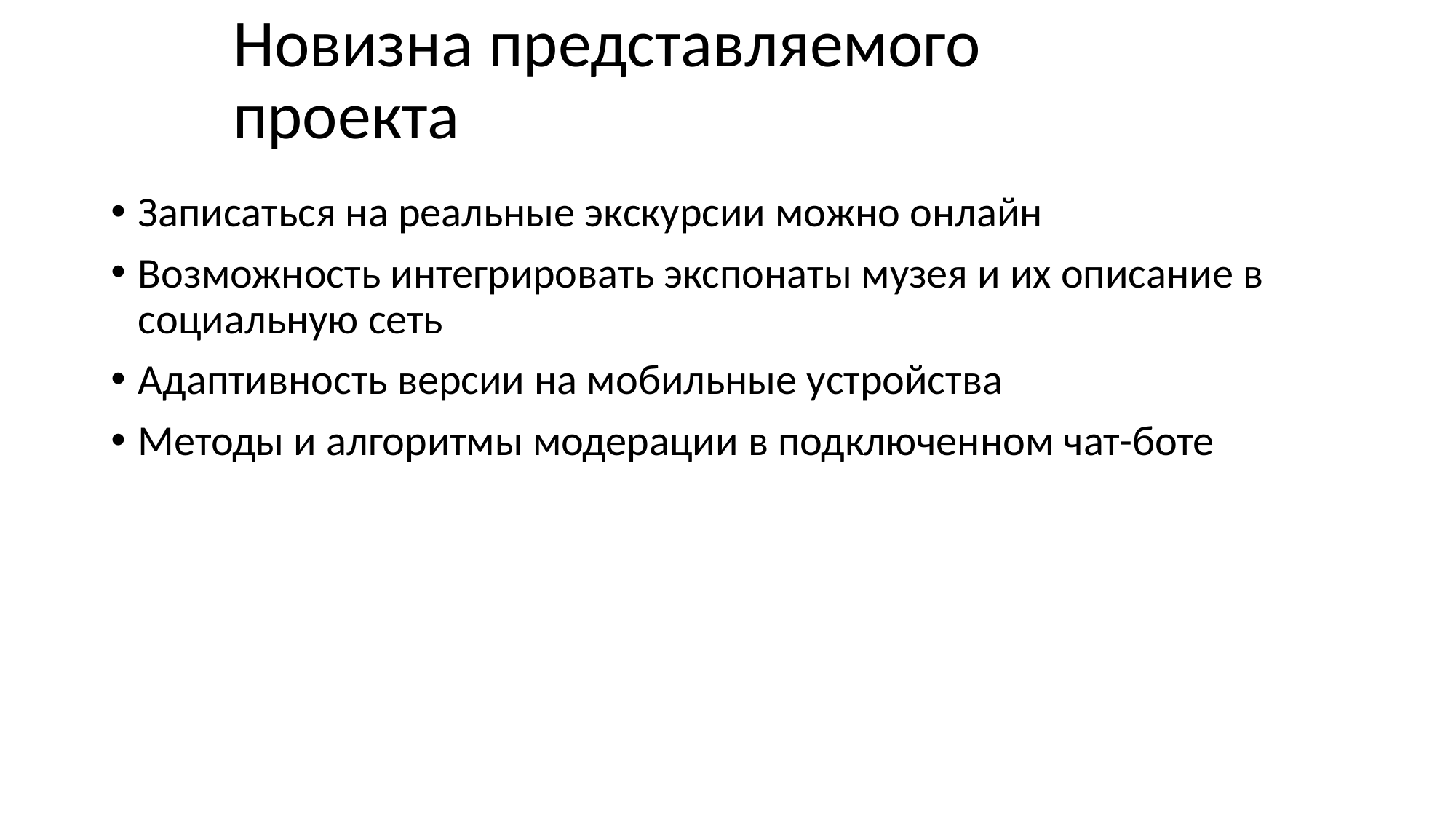

# Новизна представляемого проекта
Записаться на реальные экскурсии можно онлайн
Возможность интегрировать экспонаты музея и их описание в социальную сеть
Адаптивность версии на мобильные устройства
Методы и алгоритмы модерации в подключенном чат-боте